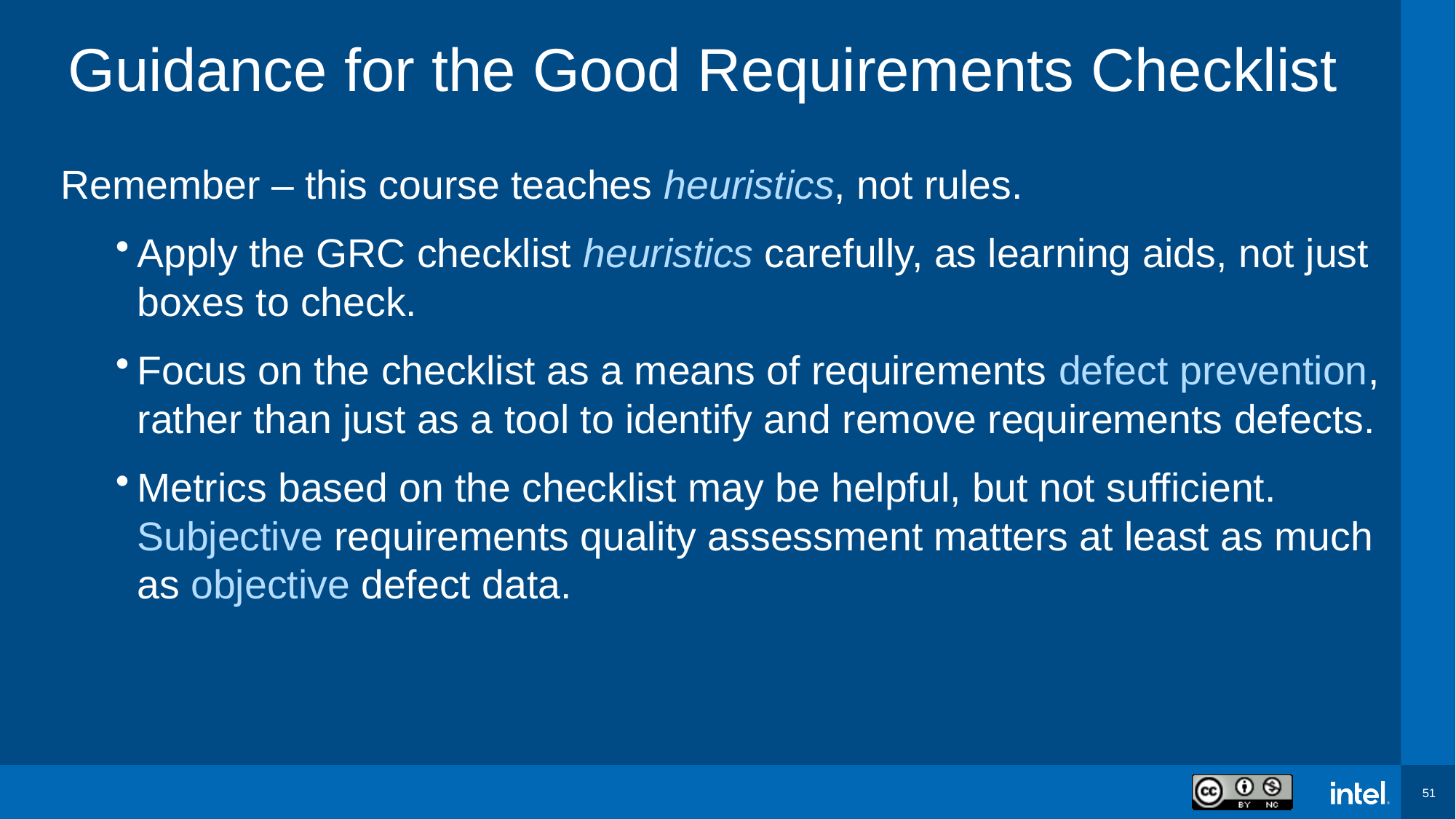

# Guidance for the Good Requirements Checklist
Remember – this course teaches heuristics, not rules.
Apply the GRC checklist heuristics carefully, as learning aids, not just boxes to check.
Focus on the checklist as a means of requirements defect prevention, rather than just as a tool to identify and remove requirements defects.
Metrics based on the checklist may be helpful, but not sufficient. Subjective requirements quality assessment matters at least as much as objective defect data.